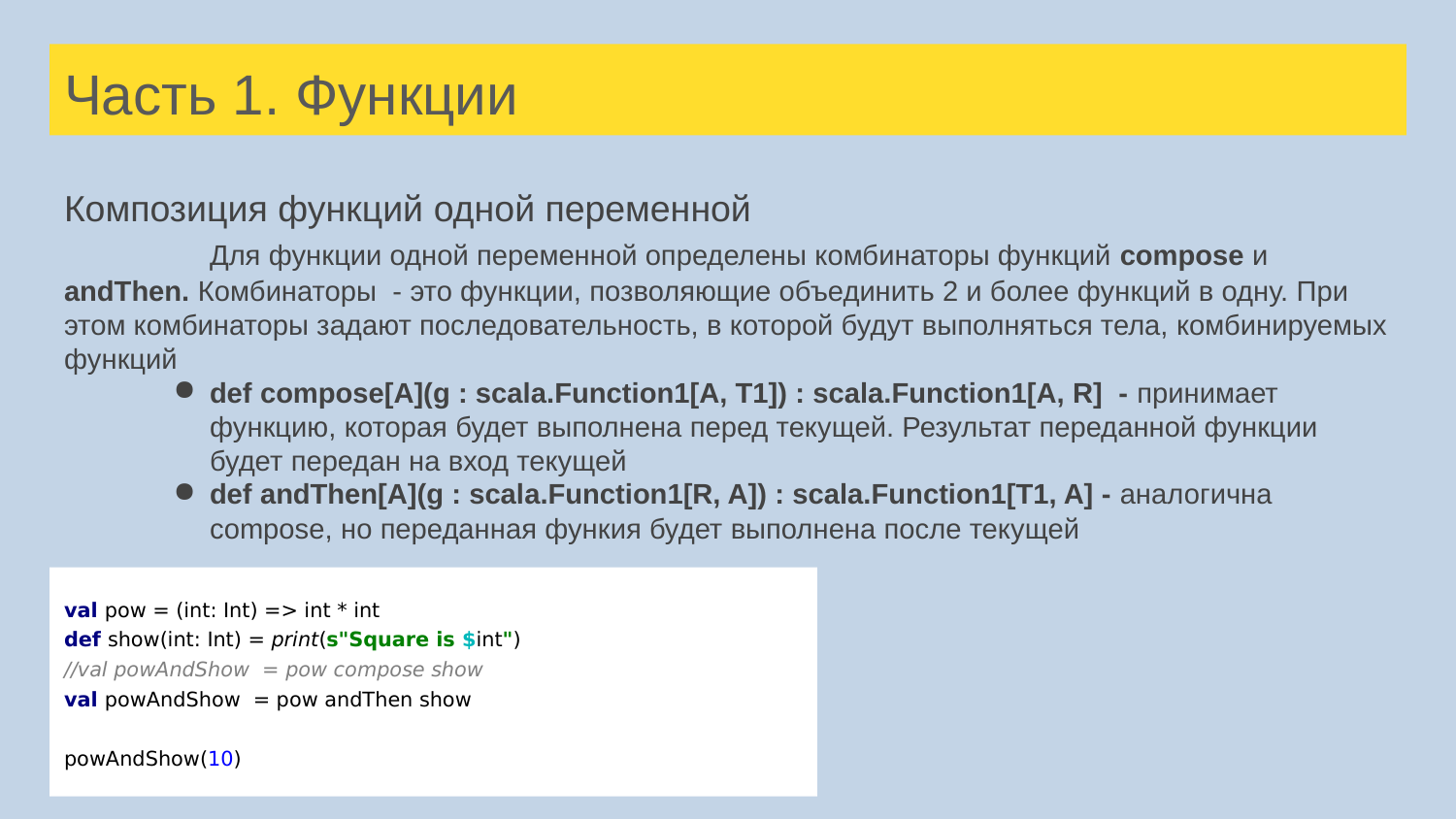

# Часть 1. Функции
Композиция функций одной переменной
	Для функции одной переменной определены комбинаторы функций compose и andThen. Комбинаторы  - это функции, позволяющие объединить 2 и более функций в одну. При этом комбинаторы задают последовательность, в которой будут выполняться тела, комбинируемых функций
def compose[A](g : scala.Function1[A, T1]) : scala.Function1[A, R]  - принимает функцию, которая будет выполнена перед текущей. Результат переданной функции будет передан на вход текущей
def andThen[A](g : scala.Function1[R, A]) : scala.Function1[T1, A] - аналогична compose, но переданная функия будет выполнена после текущей
val pow = (int: Int) => int * int
def show(int: Int) = print(s"Square is $int")
//val powAndShow  = pow compose show
val powAndShow  = pow andThen show

powAndShow(10)